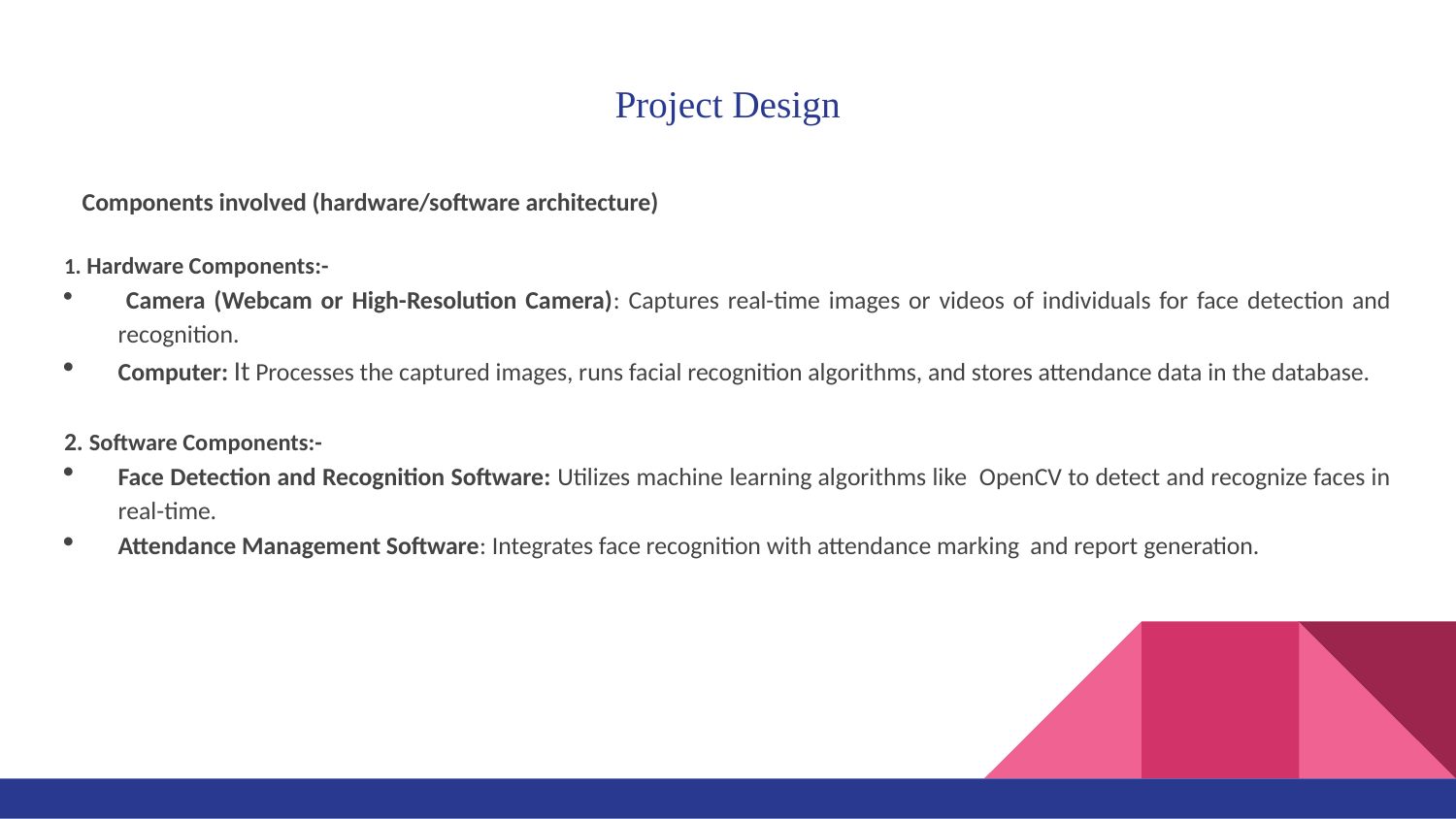

# Project Design
Components involved (hardware/software architecture)

1. Hardware Components:-
 Camera (Webcam or High-Resolution Camera): Captures real-time images or videos of individuals for face detection and recognition.
Computer: It Processes the captured images, runs facial recognition algorithms, and stores attendance data in the database.

2. Software Components:-
Face Detection and Recognition Software: Utilizes machine learning algorithms like  OpenCV to detect and recognize faces in real-time.
Attendance Management Software: Integrates face recognition with attendance marking  and report generation.